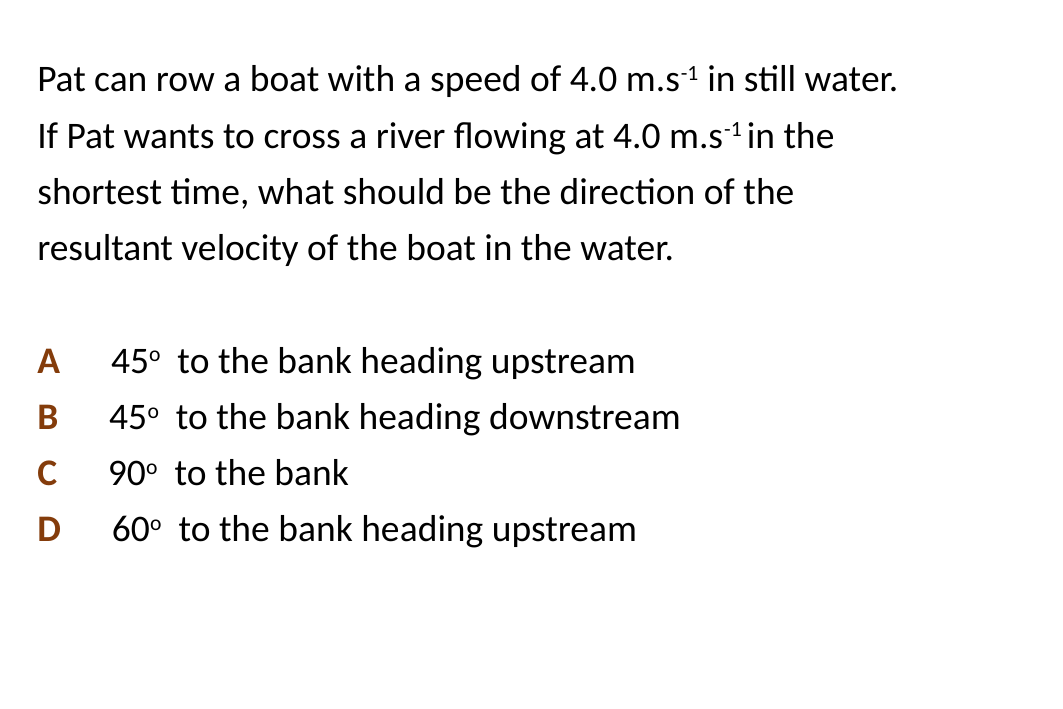

Pat can row a boat with a speed of 4.0 m.s-1 in still water. If Pat wants to cross a river flowing at 4.0 m.s-1 in the shortest time, what should be the direction of the resultant velocity of the boat in the water.

A      45o  to the bank heading upstream
B      45o  to the bank heading downstream
C      90o  to the bank
D      60o  to the bank heading upstream